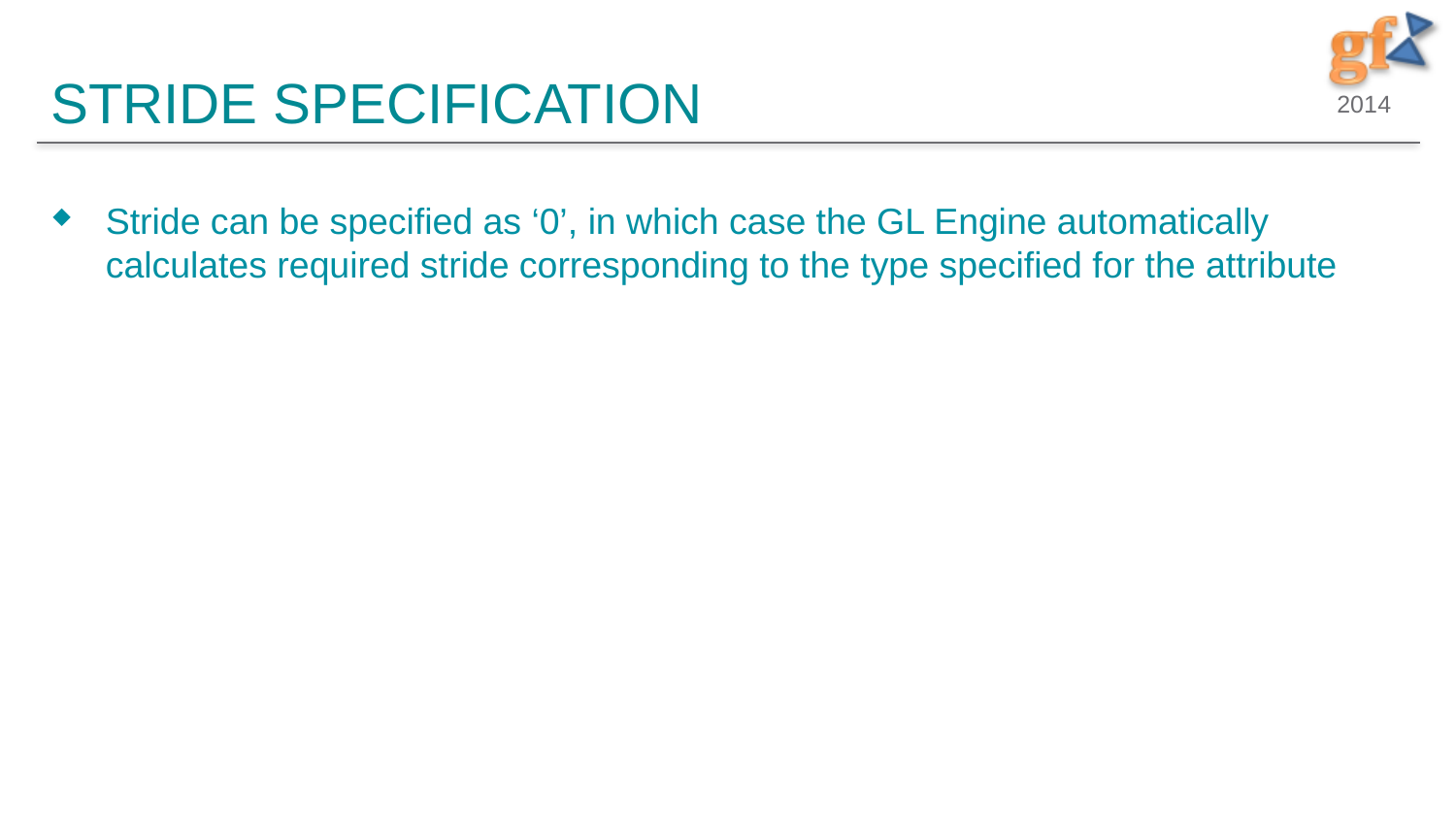

# Stride specification
Stride can be specified as ‘0’, in which case the GL Engine automatically calculates required stride corresponding to the type specified for the attribute
10